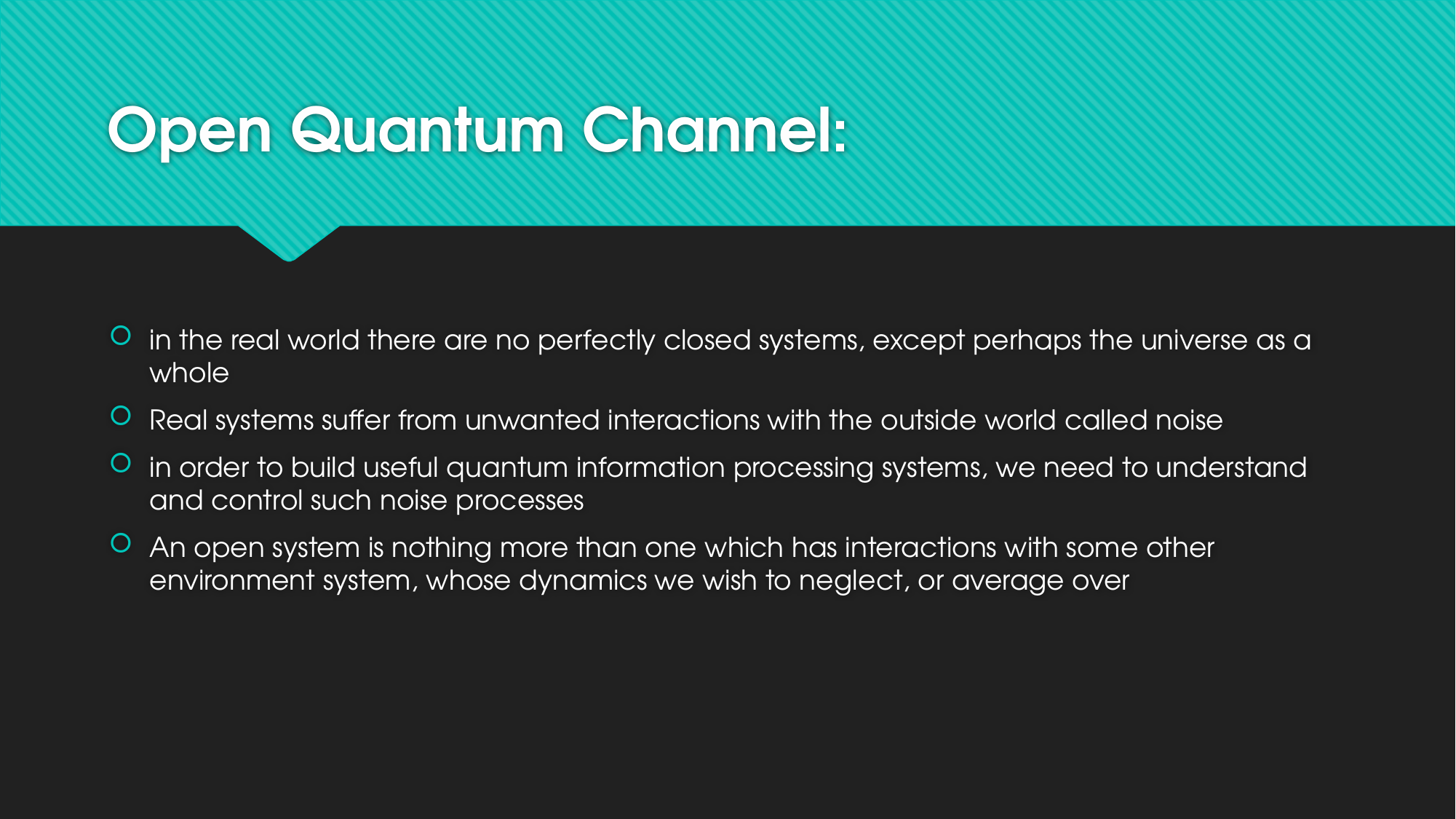

# Open Quantum Channel:
in the real world there are no perfectly closed systems, except perhaps the universe as a whole
Real systems suffer from unwanted interactions with the outside world called noise
in order to build useful quantum information processing systems, we need to understand and control such noise processes
An open system is nothing more than one which has interactions with some other environment system, whose dynamics we wish to neglect, or average over